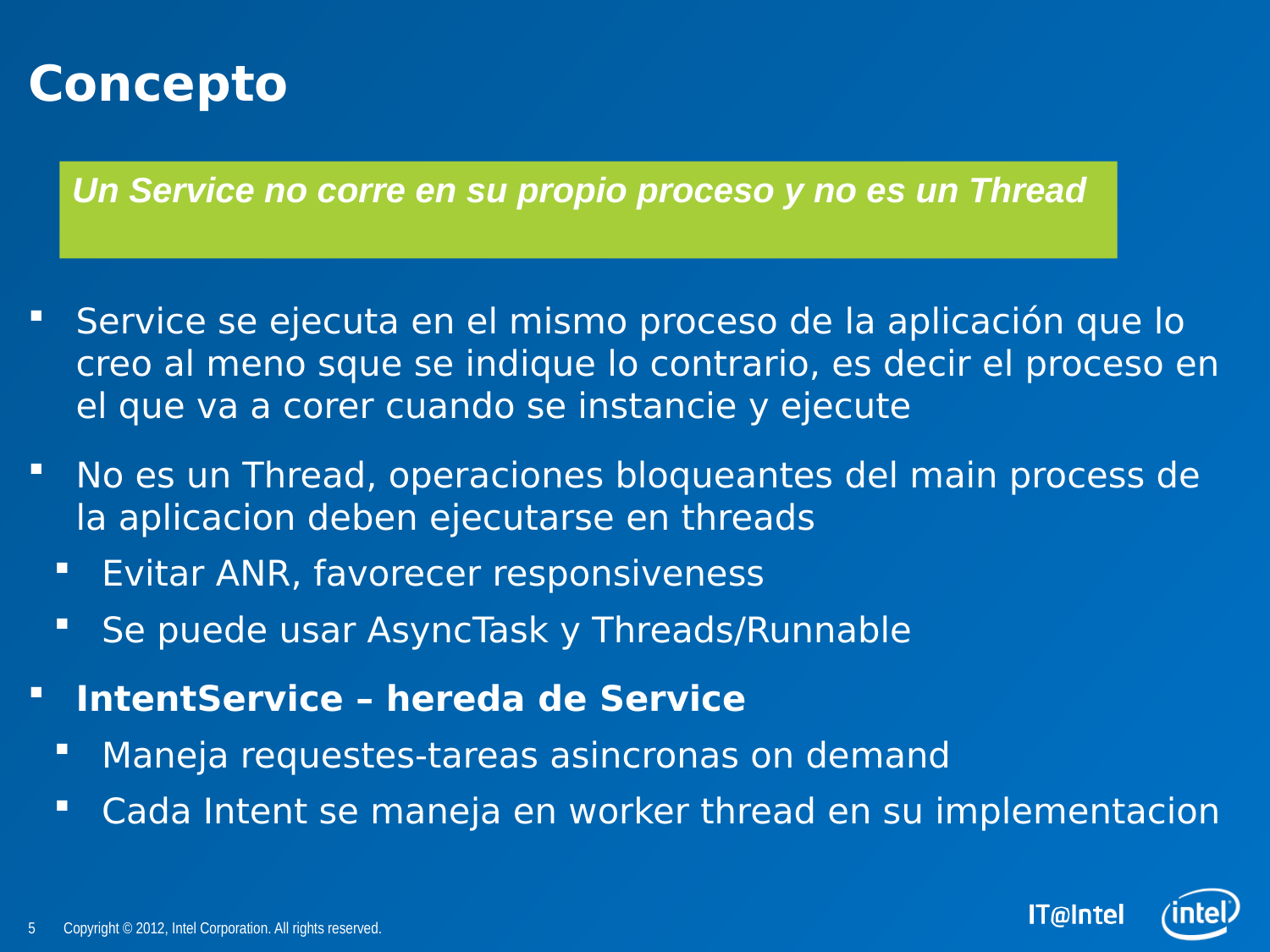

# Concepto

Service se ejecuta en el mismo proceso de la aplicación que lo creo al meno sque se indique lo contrario, es decir el proceso en el que va a corer cuando se instancie y ejecute
No es un Thread, operaciones bloqueantes del main process de la aplicacion deben ejecutarse en threads
Evitar ANR, favorecer responsiveness
Se puede usar AsyncTask y Threads/Runnable
IntentService – hereda de Service
Maneja requestes-tareas asincronas on demand
Cada Intent se maneja en worker thread en su implementacion
Un Service no corre en su propio proceso y no es un Thread